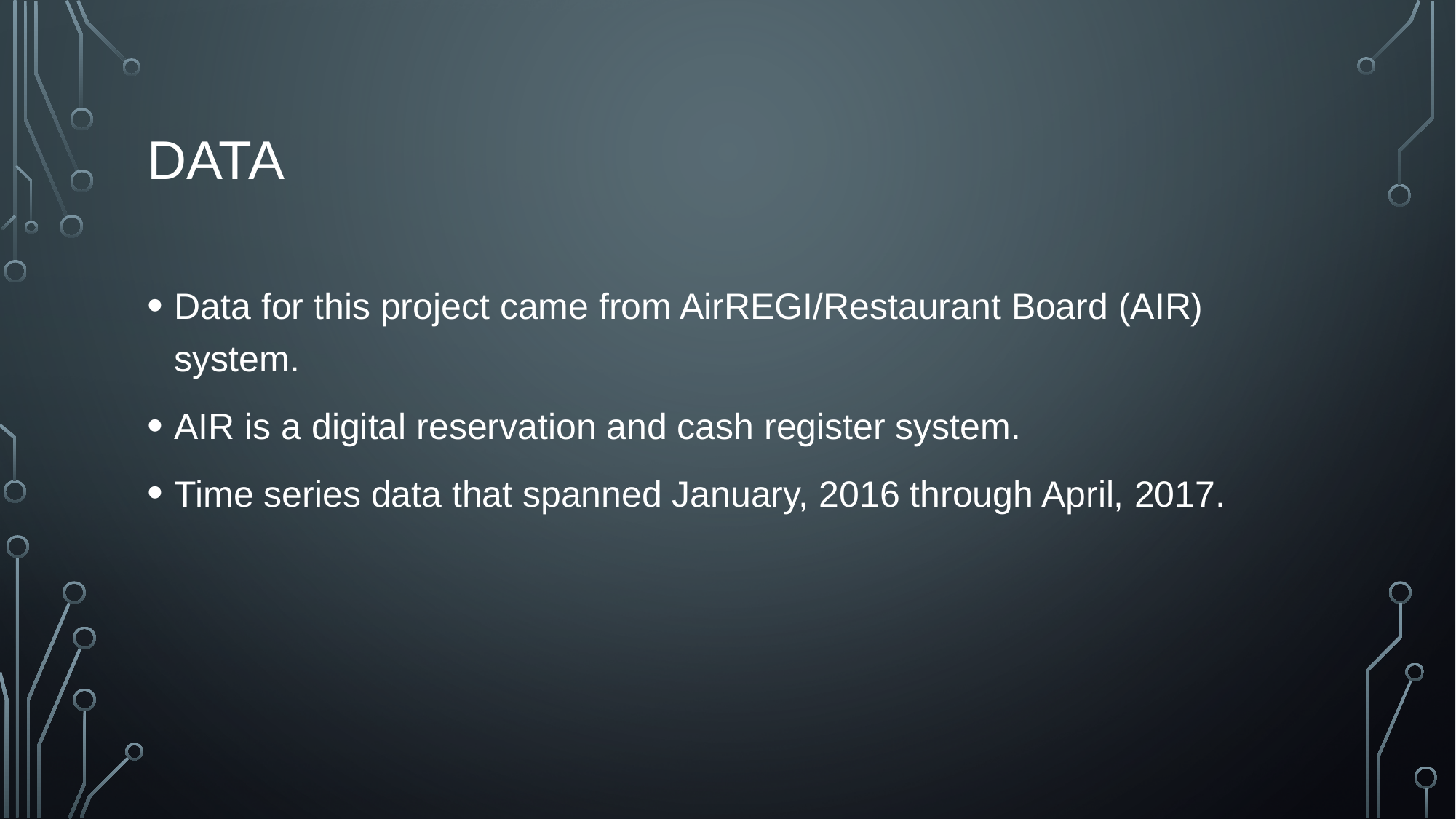

# data
Data for this project came from AirREGI/Restaurant Board (AIR) system.
AIR is a digital reservation and cash register system.
Time series data that spanned January, 2016 through April, 2017.